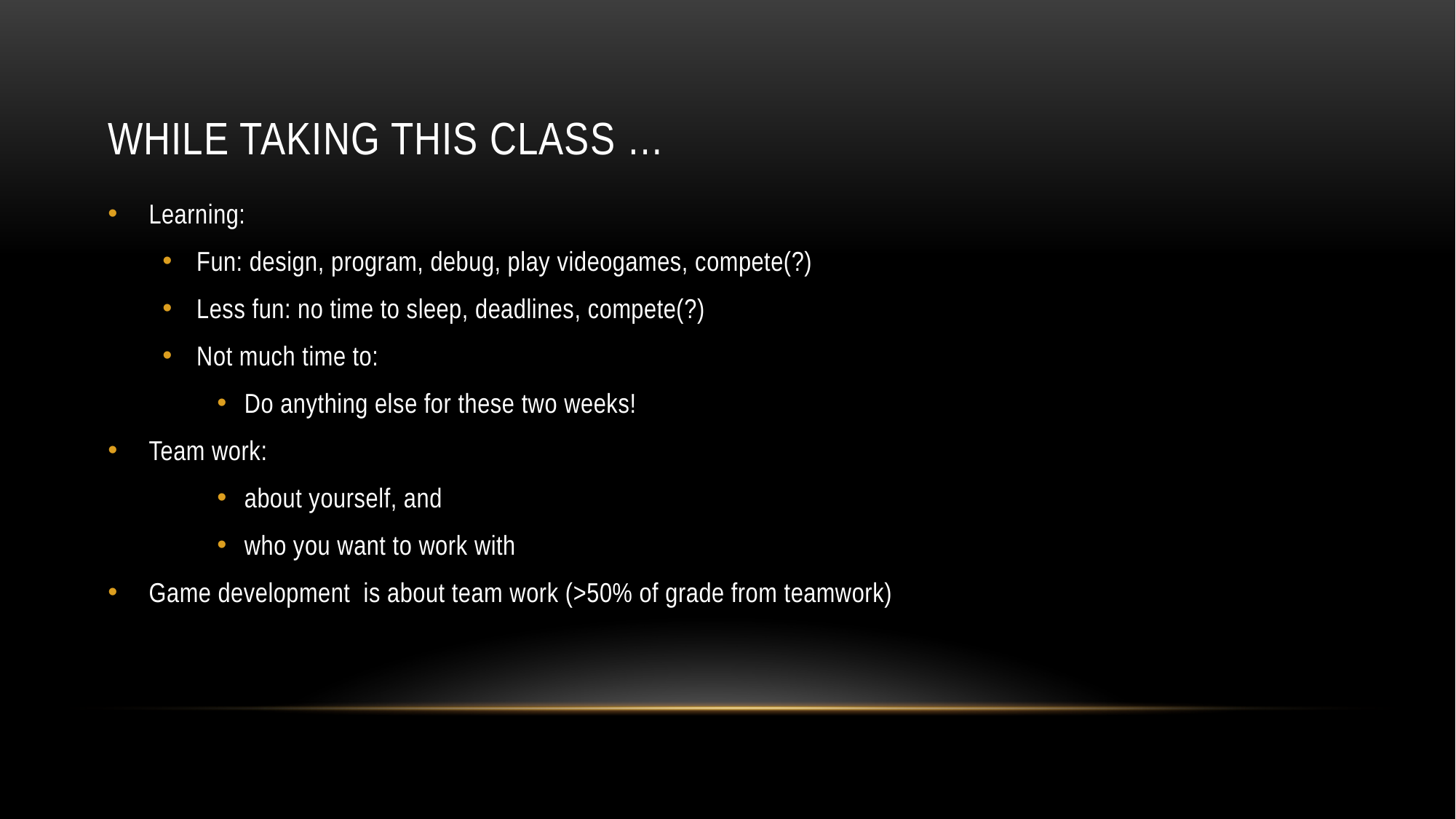

# While Taking this class …
Learning:
Fun: design, program, debug, play videogames, compete(?)
Less fun: no time to sleep, deadlines, compete(?)
Not much time to:
Do anything else for these two weeks!
Team work:
about yourself, and
who you want to work with
Game development  is about team work (>50% of grade from teamwork)